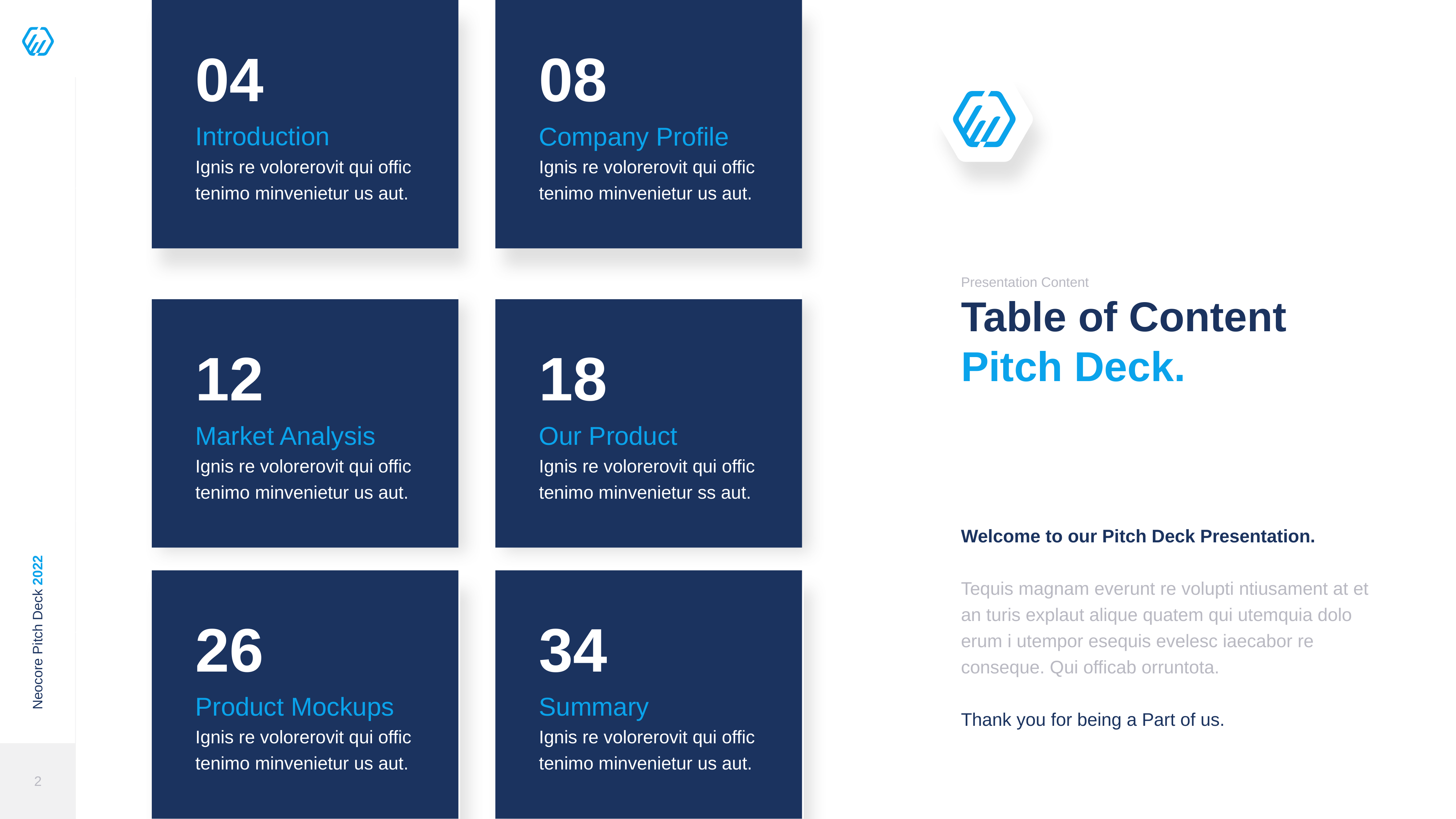

04
Introduction
Ignis re volorerovit qui offic tenimo minvenietur us aut.
08
Company Profile
Ignis re volorerovit qui offic tenimo minvenietur us aut.

Presentation Content
Table of Content
Pitch Deck.

12
Market Analysis
Ignis re volorerovit qui offic tenimo minvenietur us aut.
18
Our Product
Ignis re volorerovit qui offic tenimo minvenietur ss aut.
Welcome to our Pitch Deck Presentation.

Tequis magnam everunt re volupti ntiusament at et an turis explaut alique quatem qui utemquia dolo erum i utempor esequis evelesc iaecabor re conseque. Qui officab orruntota.

Thank you for being a Part of us.

26
Product Mockups
Ignis re volorerovit qui offic tenimo minvenietur us aut.
34
Summary
Ignis re volorerovit qui offic tenimo minvenietur us aut.
2